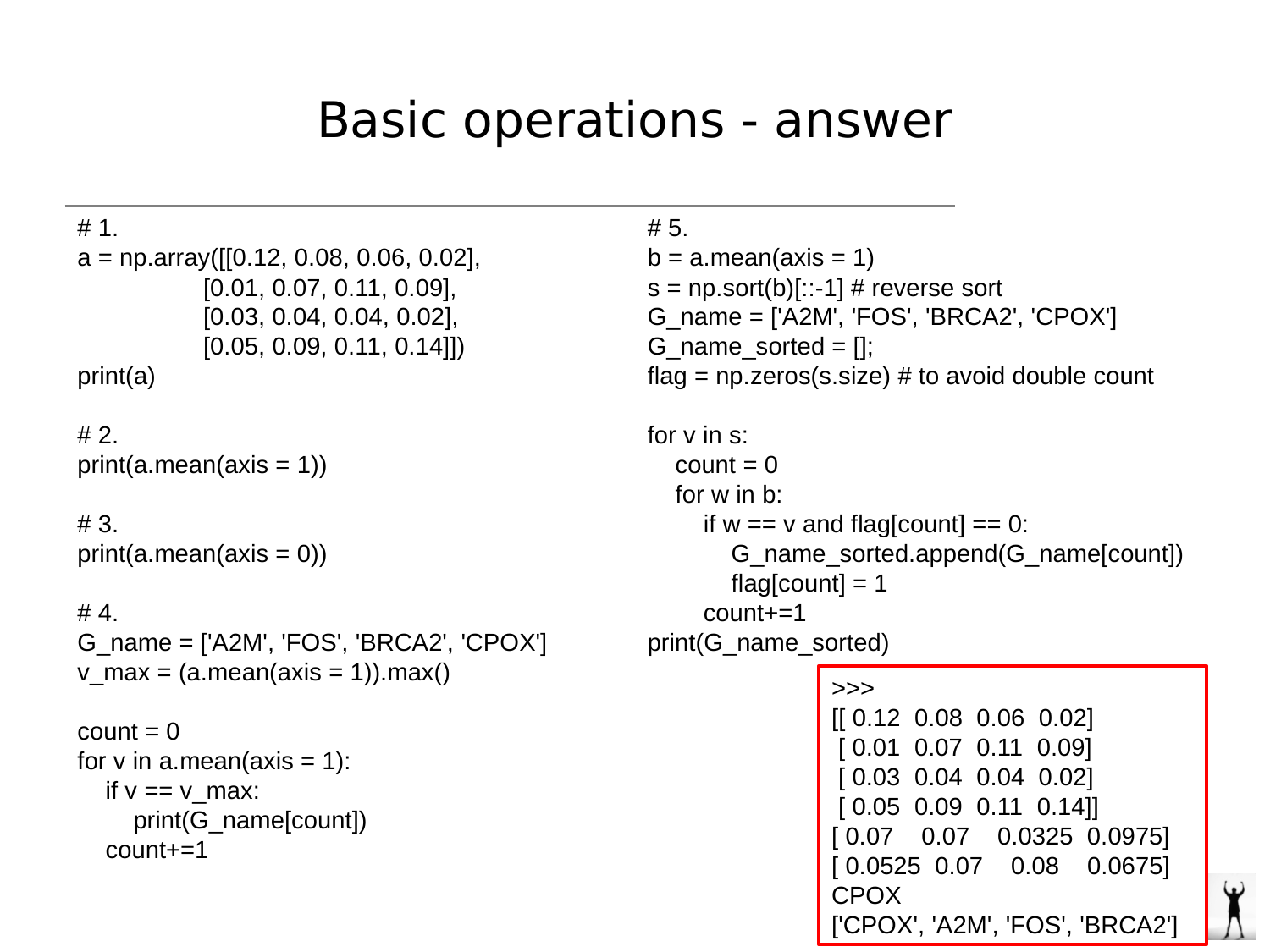

# Basic operations - answer
# 1.
a = np.array([[0.12, 0.08, 0.06, 0.02],
                  [0.01, 0.07, 0.11, 0.09],
                  [0.03, 0.04, 0.04, 0.02],
                  [0.05, 0.09, 0.11, 0.14]])
print(a)

# 2.
print(a.mean(axis = 1))

# 3.
print(a.mean(axis = 0))

# 4.
G_name = ['A2M', 'FOS', 'BRCA2', 'CPOX']
v_max = (a.mean(axis = 1)).max()

count = 0
for v in a.mean(axis = 1):
    if v == v_max:
        print(G_name[count])
    count+=1
# 5.
b = a.mean(axis = 1)
s = np.sort(b)[::-1] # reverse sort
G_name = ['A2M', 'FOS', 'BRCA2', 'CPOX']
G_name_sorted = [];
flag = np.zeros(s.size) # to avoid double count

for v in s:
    count = 0
    for w in b:
        if w == v and flag[count] == 0:
            G_name_sorted.append(G_name[count])
            flag[count] = 1
        count+=1
print(G_name_sorted)
>>>
[[ 0.12  0.08  0.06  0.02]
 [ 0.01  0.07  0.11  0.09]
 [ 0.03  0.04  0.04  0.02]
 [ 0.05  0.09  0.11  0.14]]
[ 0.07    0.07    0.0325  0.0975]
[ 0.0525  0.07    0.08    0.0675]
CPOX
['CPOX', 'A2M', 'FOS', 'BRCA2']